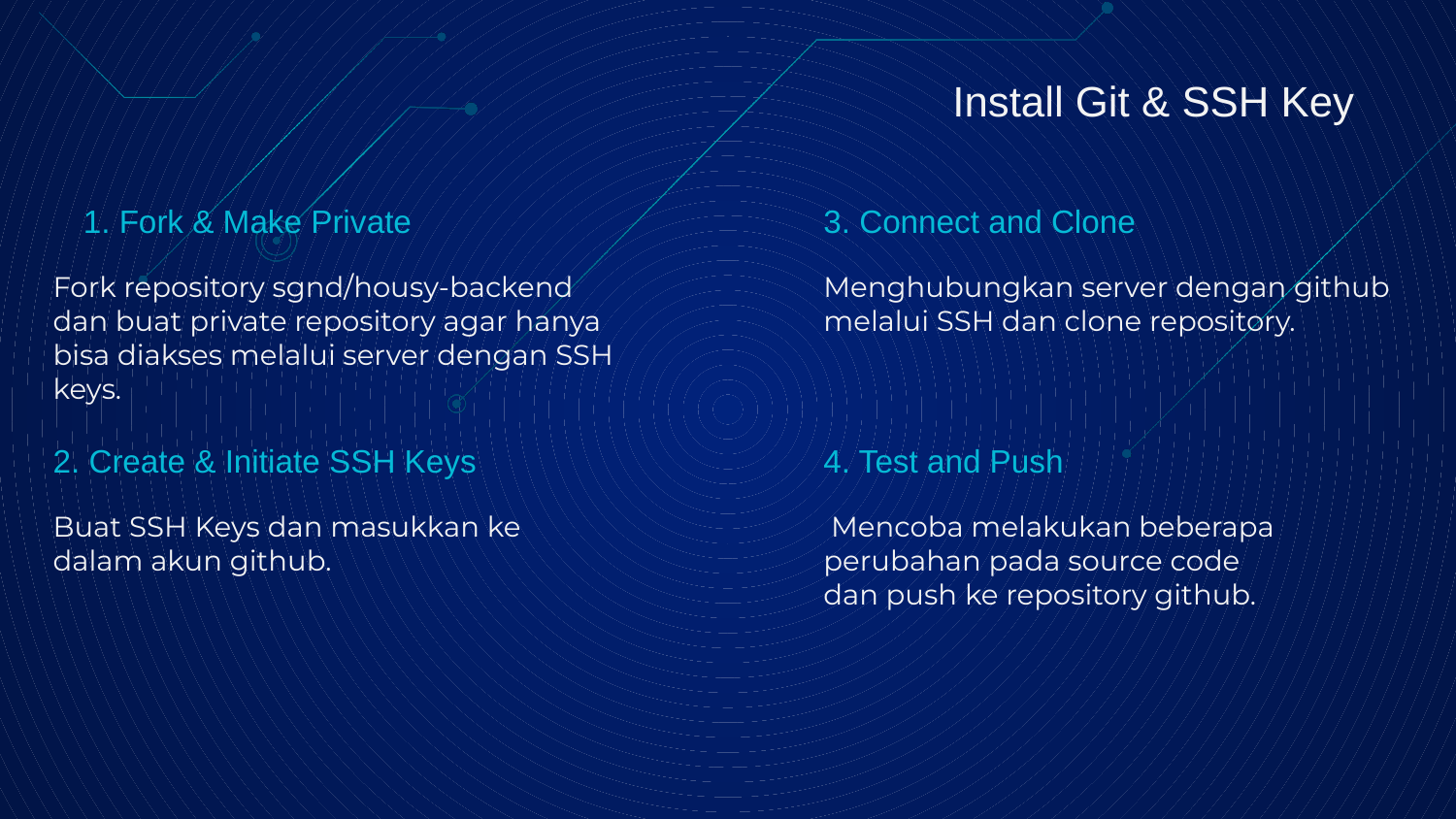

# Install Git & SSH Key
1. Fork & Make Private
3. Connect and Clone
Fork repository sgnd/housy-backend dan buat private repository agar hanya bisa diakses melalui server dengan SSH keys.
Menghubungkan server dengan github melalui SSH dan clone repository.
2. Create & Initiate SSH Keys
4. Test and Push
Buat SSH Keys dan masukkan ke dalam akun github.
 Mencoba melakukan beberapa perubahan pada source code dan push ke repository github.